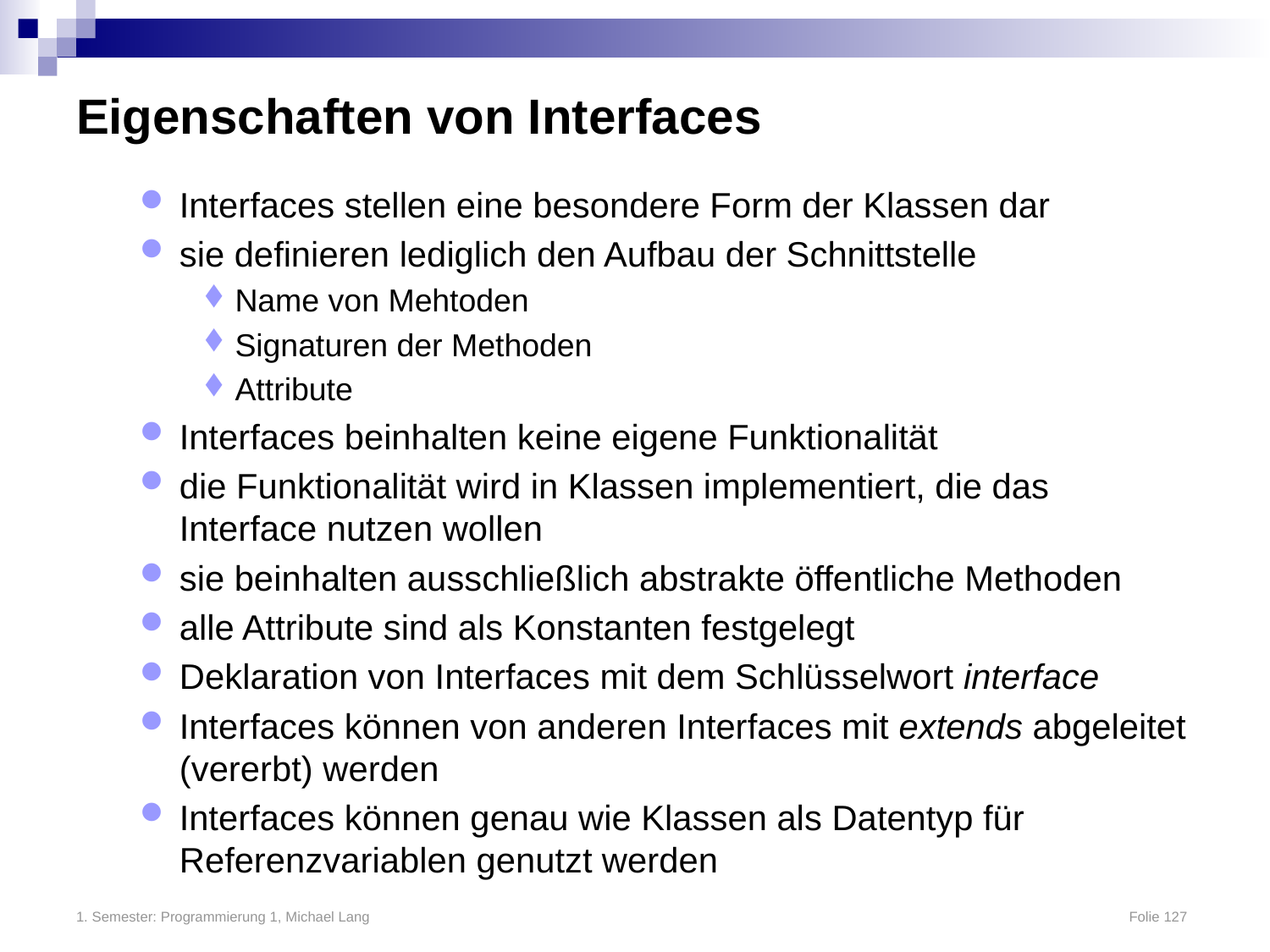

# Eigenschaften von Interfaces
Interfaces stellen eine besondere Form der Klassen dar
sie definieren lediglich den Aufbau der Schnittstelle
Name von Mehtoden
Signaturen der Methoden
Attribute
Interfaces beinhalten keine eigene Funktionalität
die Funktionalität wird in Klassen implementiert, die das Interface nutzen wollen
sie beinhalten ausschließlich abstrakte öffentliche Methoden
alle Attribute sind als Konstanten festgelegt
Deklaration von Interfaces mit dem Schlüsselwort interface
Interfaces können von anderen Interfaces mit extends abgeleitet (vererbt) werden
Interfaces können genau wie Klassen als Datentyp für Referenzvariablen genutzt werden
1. Semester: Programmierung 1, Michael Lang	Folie 127